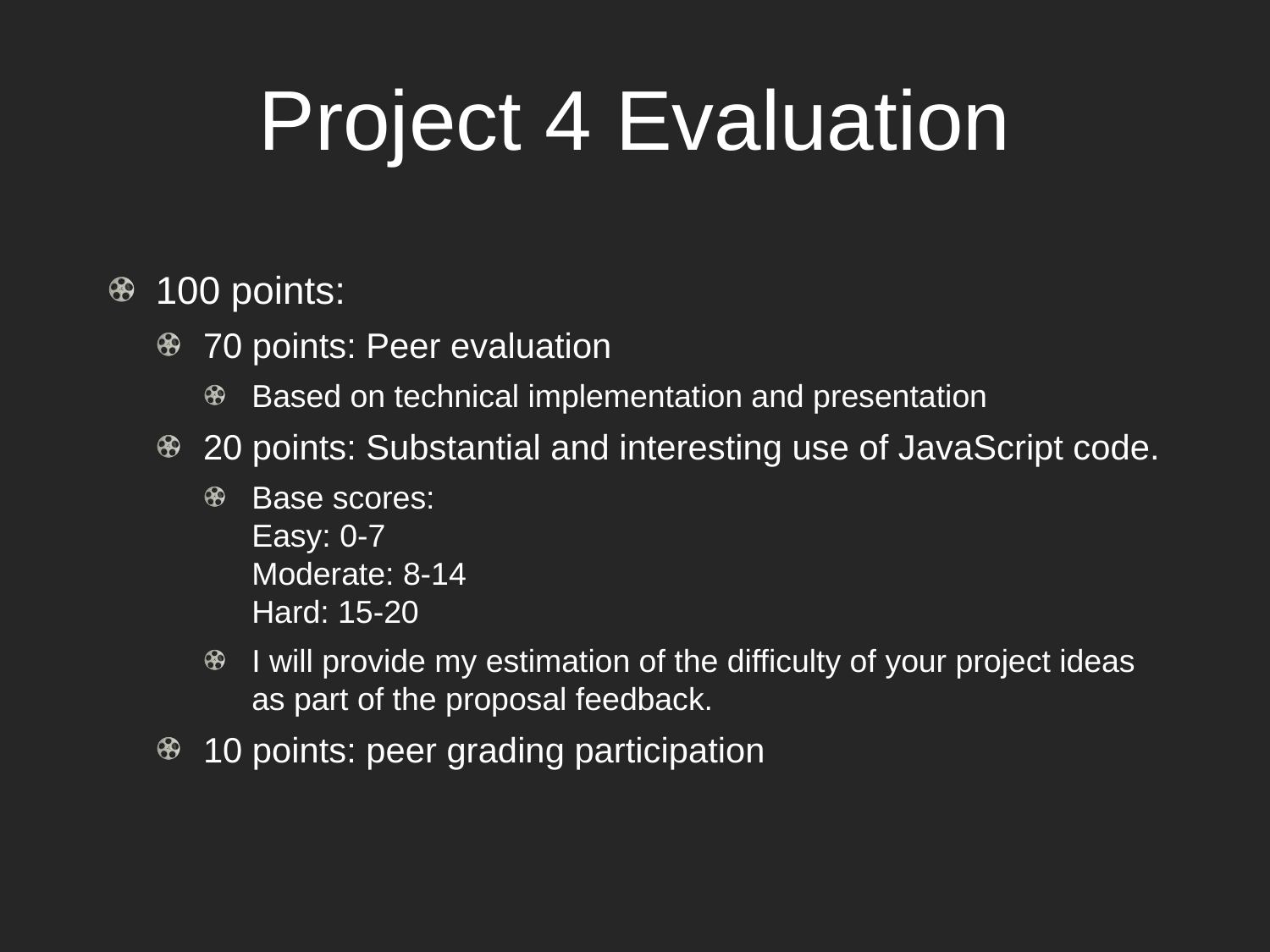

# Project 4 Evaluation
100 points:
70 points: Peer evaluation
Based on technical implementation and presentation
20 points: Substantial and interesting use of JavaScript code.
Base scores:
Easy: 0-7
Moderate: 8-14
Hard: 15-20
I will provide my estimation of the difficulty of your project ideas as part of the proposal feedback.
10 points: peer grading participation